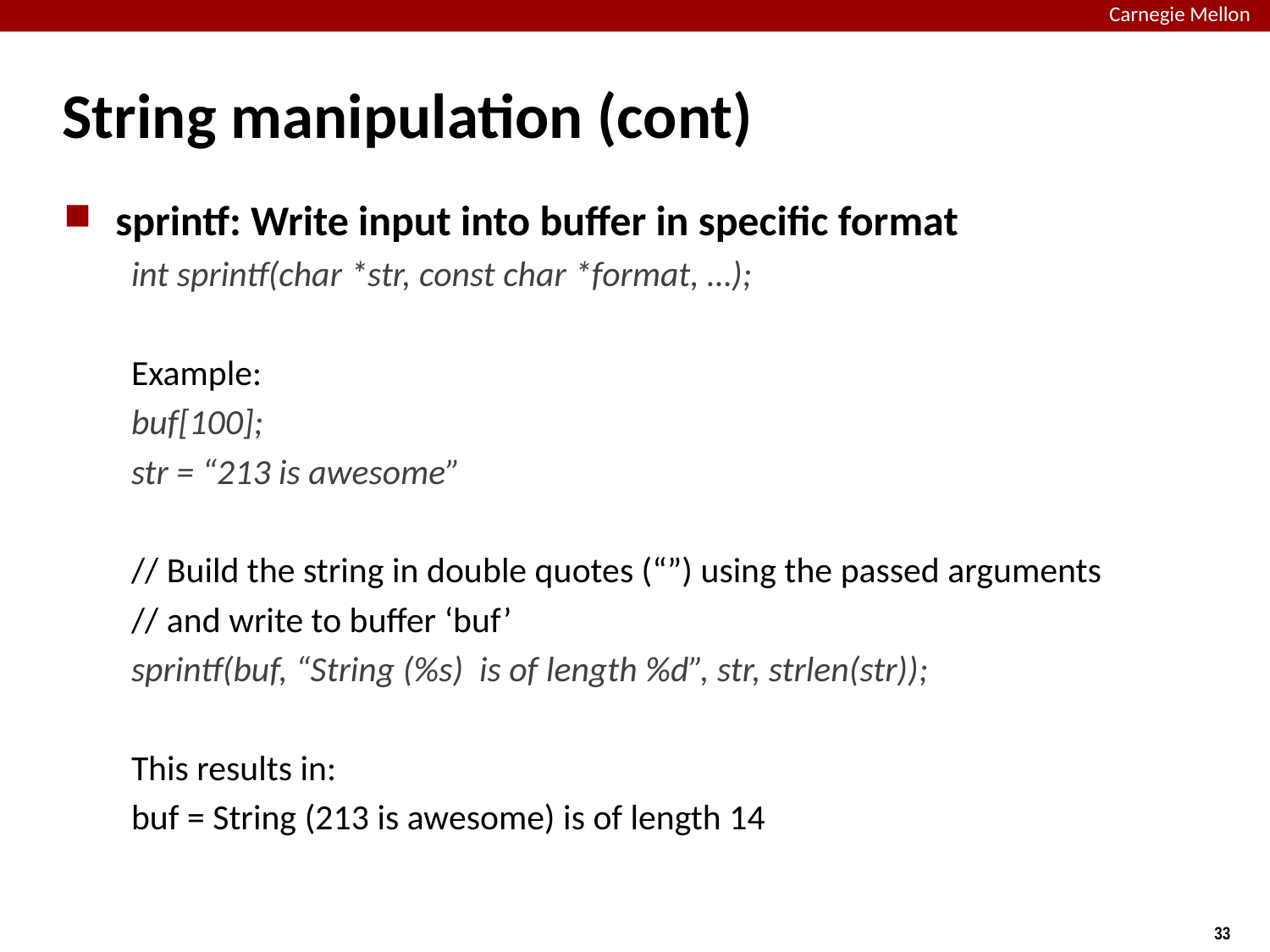

# String manipulation (cont)
sprintf: Write input into buffer in specific format
int sprintf(char *str, const char *format, …);

Example:
buf[100];
str = “213 is awesome”

// Build the string in double quotes (“”) using the passed arguments
// and write to buffer ‘buf’
sprintf(buf, “String (%s)  is of length %d”, str, strlen(str));

This results in:
buf = String (213 is awesome) is of length 14